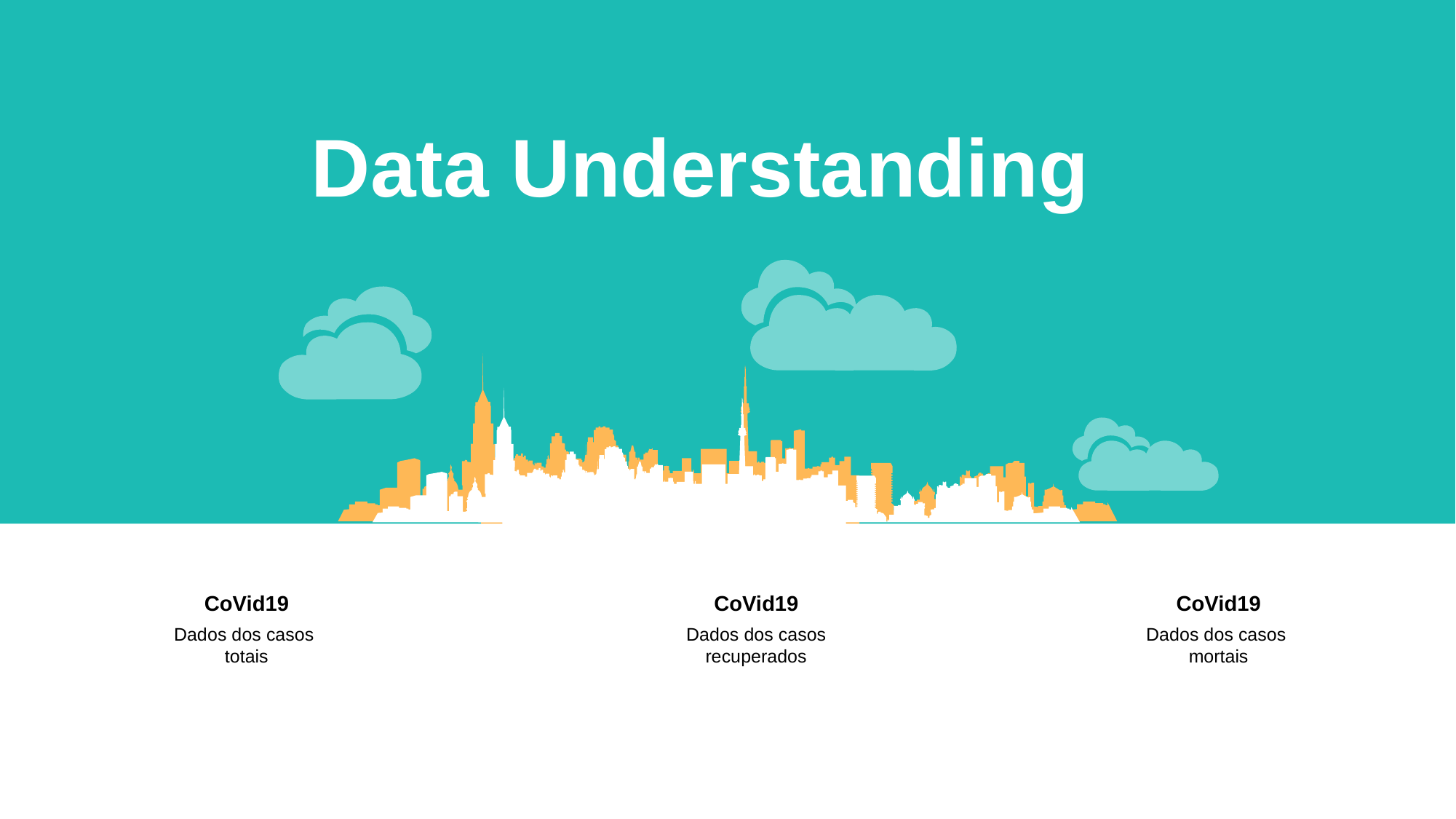

Data Understanding

CoVid19
Dados dos casos
totais
CoVid19
Dados dos casos recuperados

CoVid19
Dados dos casos
mortais